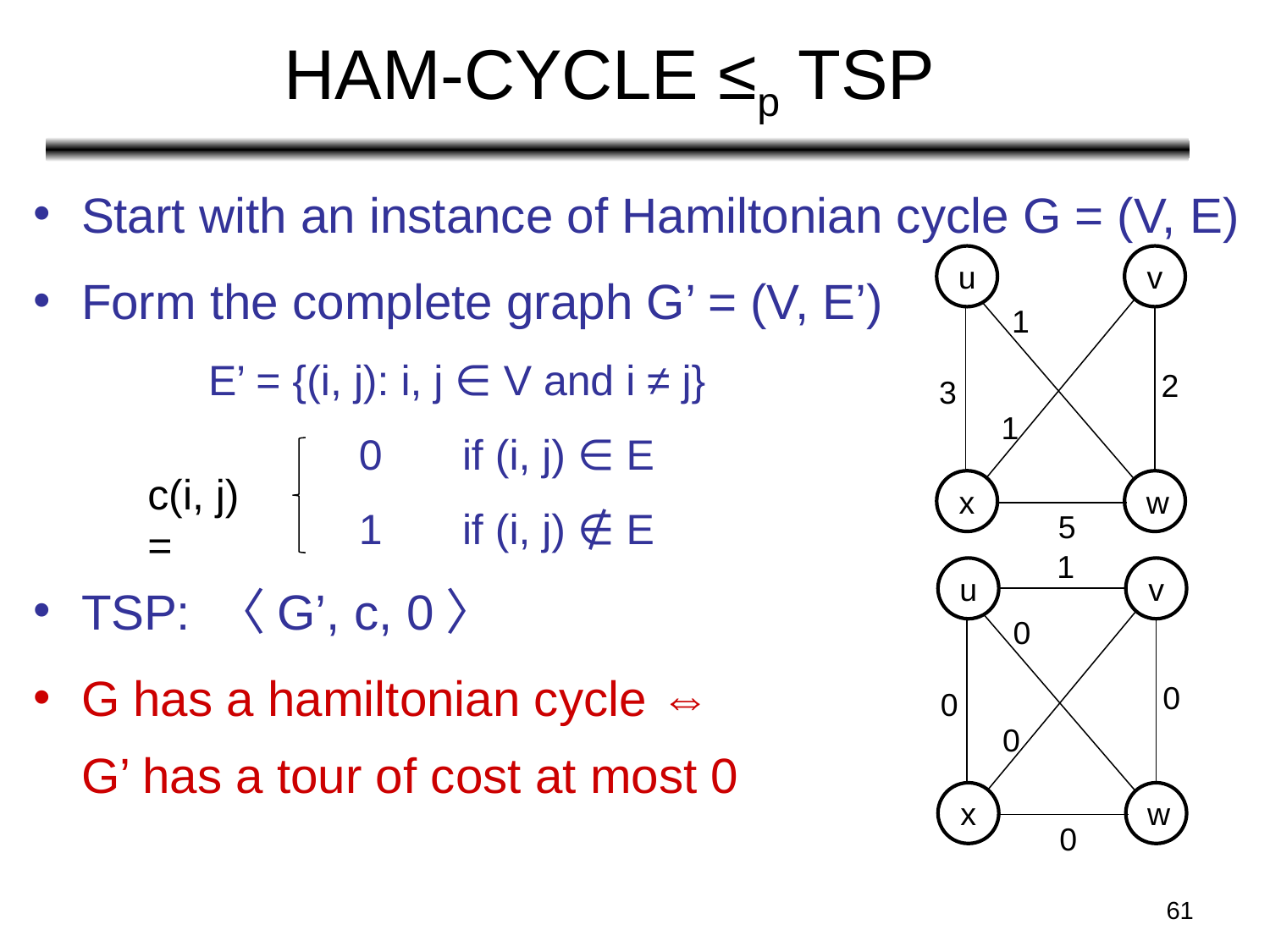

# HAM-CYCLE ≤p TSP
Start with an instance of Hamiltonian cycle G = (V, E)
Form the complete graph G’ = (V, E’)
		E’ = {(i, j): i, j ∈ V and i ≠ j}
			  0	if (i, j) ∈ E
			  1	if (i, j) ∉ E
TSP: 〈G’, c, 0〉
G has a hamiltonian cycle ⇔ 			            G’ has a tour of cost at most 0
u
v
1
2
3
1

c(i, j) =
x
w
5
1
u
v
0
0
0
0
x
w
0
61